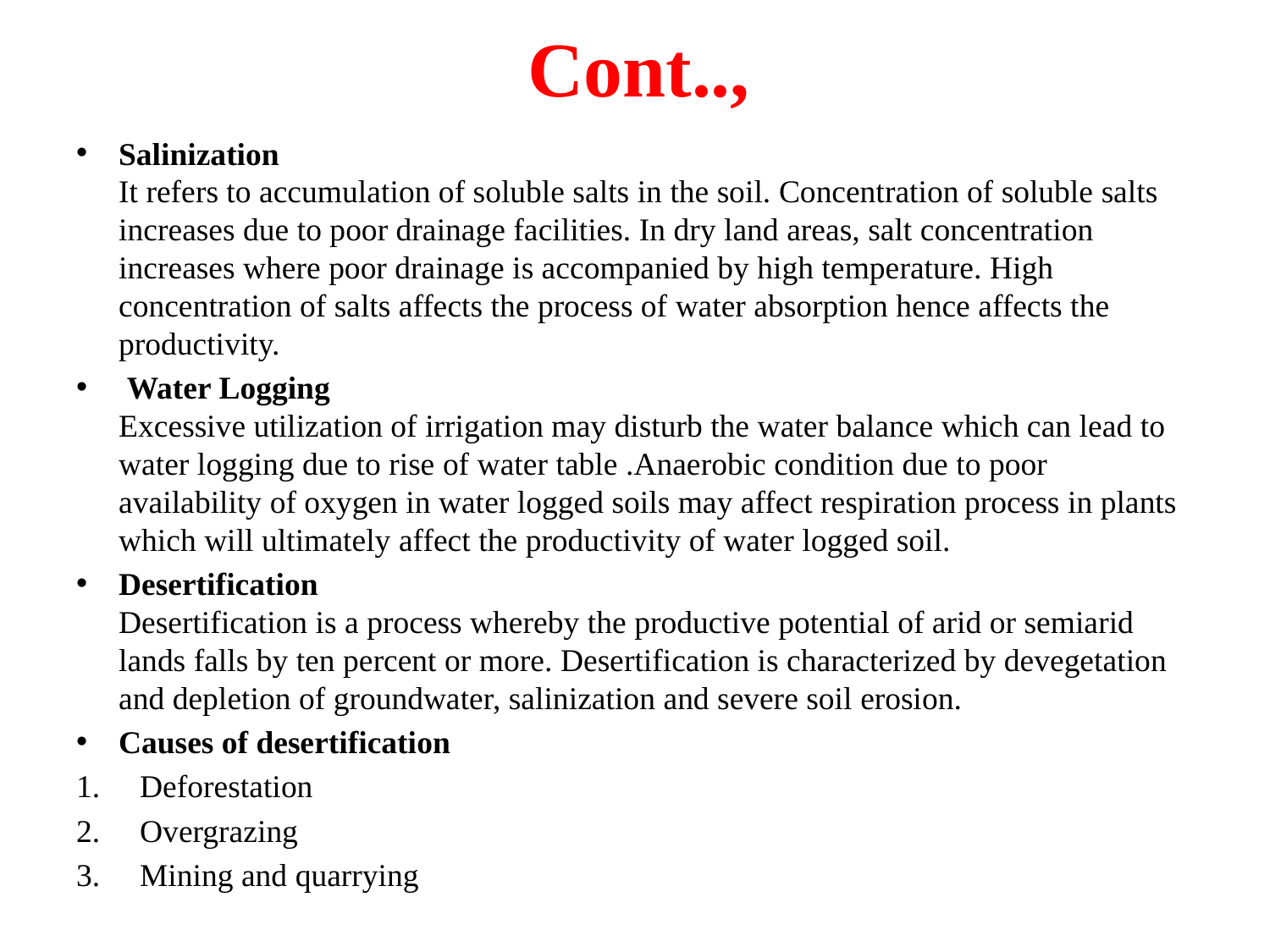

# Cont..,
Salinization
It refers to accumulation of soluble salts in the soil. Concentration of soluble salts increases due to poor drainage facilities. In dry land areas, salt concentration increases where poor drainage is accompanied by high temperature. High concentration of salts affects the process of water absorption hence affects the productivity.
 Water Logging
Excessive utilization of irrigation may disturb the water balance which can lead to water logging due to rise of water table .Anaerobic condition due to poor availability of oxygen in water logged soils may affect respiration process in plants which will ultimately affect the productivity of water logged soil.
Desertification
Desertification is a process whereby the productive potential of arid or semiarid lands falls by ten percent or more. Desertification is characterized by devegetation and depletion of groundwater, salinization and severe soil erosion.
Causes of desertification
Deforestation
Overgrazing
Mining and quarrying